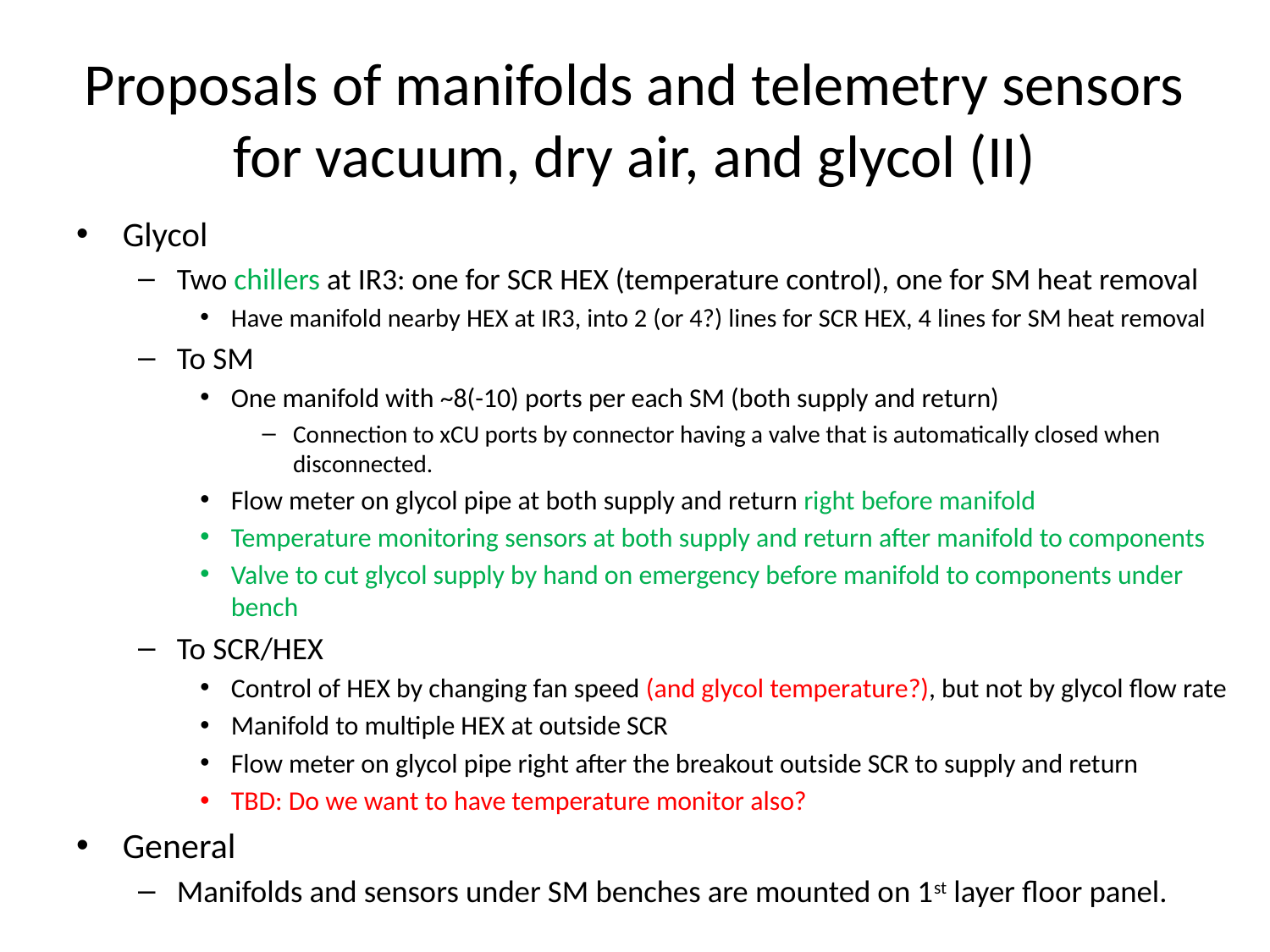

# Proposals of manifolds and telemetry sensors for vacuum, dry air, and glycol (II)
Glycol
Two chillers at IR3: one for SCR HEX (temperature control), one for SM heat removal
Have manifold nearby HEX at IR3, into 2 (or 4?) lines for SCR HEX, 4 lines for SM heat removal
To SM
One manifold with ~8(-10) ports per each SM (both supply and return)
Connection to xCU ports by connector having a valve that is automatically closed when disconnected.
Flow meter on glycol pipe at both supply and return right before manifold
Temperature monitoring sensors at both supply and return after manifold to components
Valve to cut glycol supply by hand on emergency before manifold to components under bench
To SCR/HEX
Control of HEX by changing fan speed (and glycol temperature?), but not by glycol flow rate
Manifold to multiple HEX at outside SCR
Flow meter on glycol pipe right after the breakout outside SCR to supply and return
TBD: Do we want to have temperature monitor also?
General
Manifolds and sensors under SM benches are mounted on 1st layer floor panel.